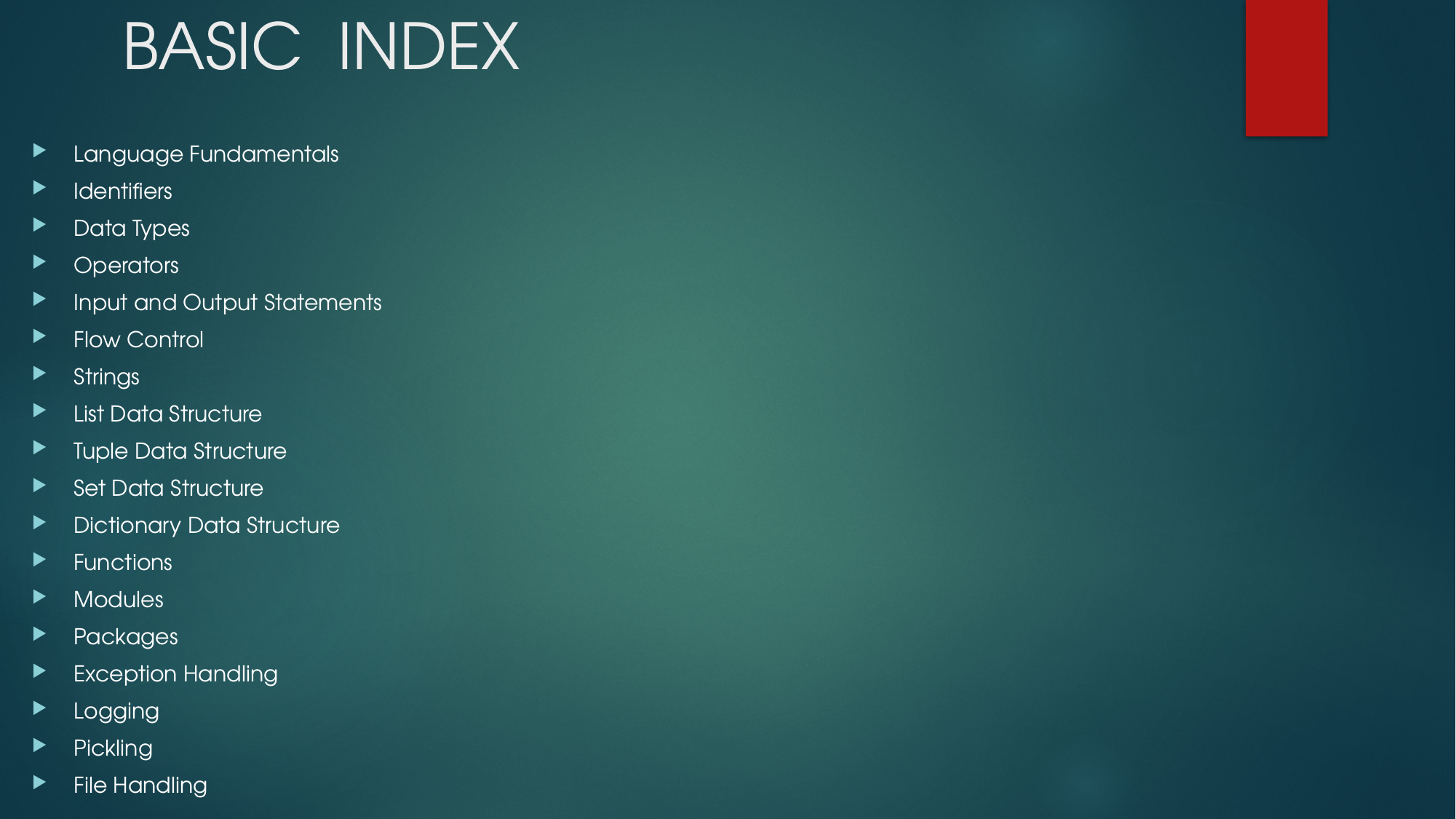

# BASIC  INDEX
Language Fundamentals
Identifiers
Data Types
Operators
Input and Output Statements
Flow Control
Strings
List Data Structure
Tuple Data Structure
Set Data Structure
Dictionary Data Structure
Functions
Modules
Packages
Exception Handling
Logging
Pickling
File Handling